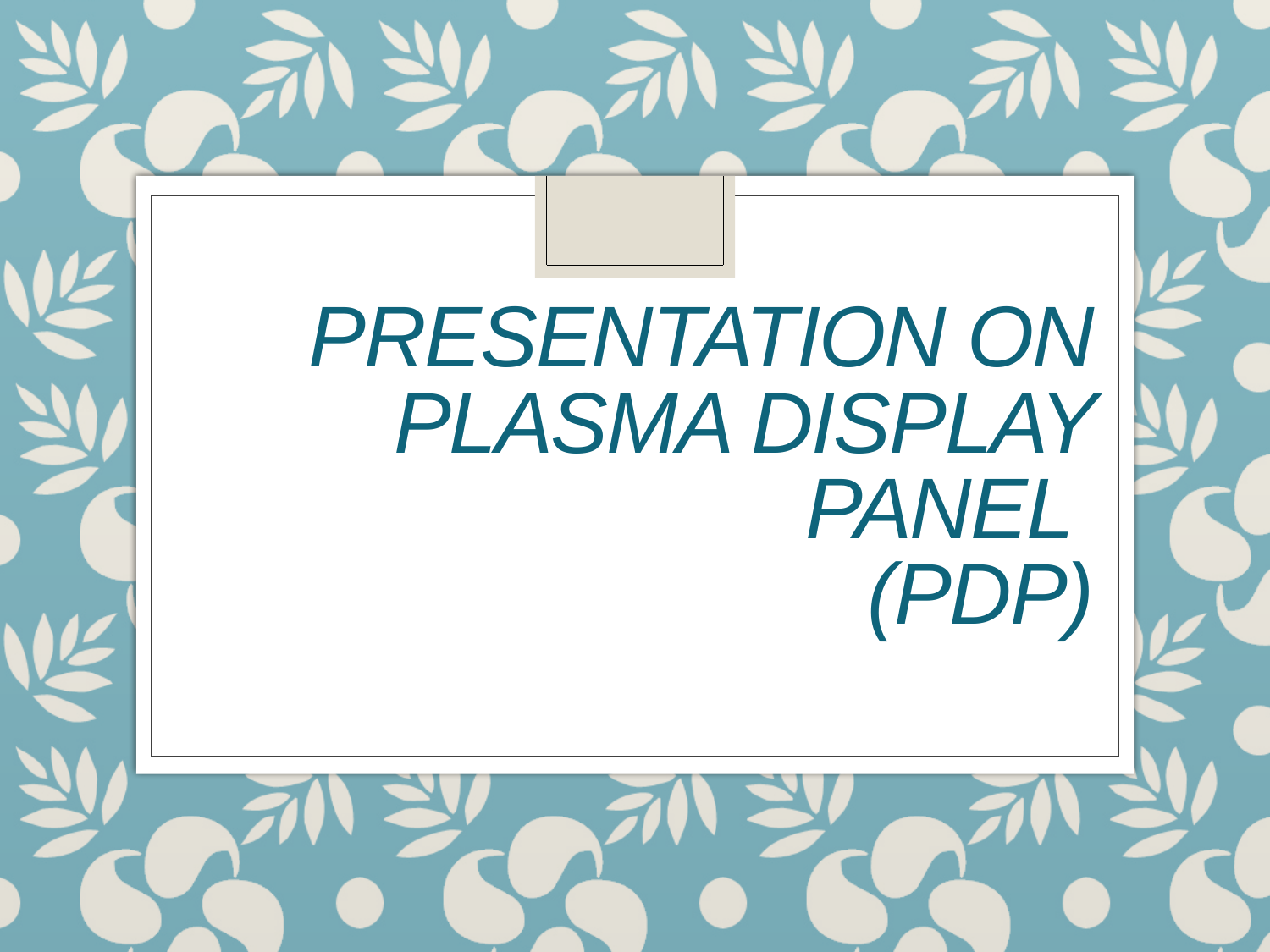

# Presentation on Plasma Display Panel (PDP)